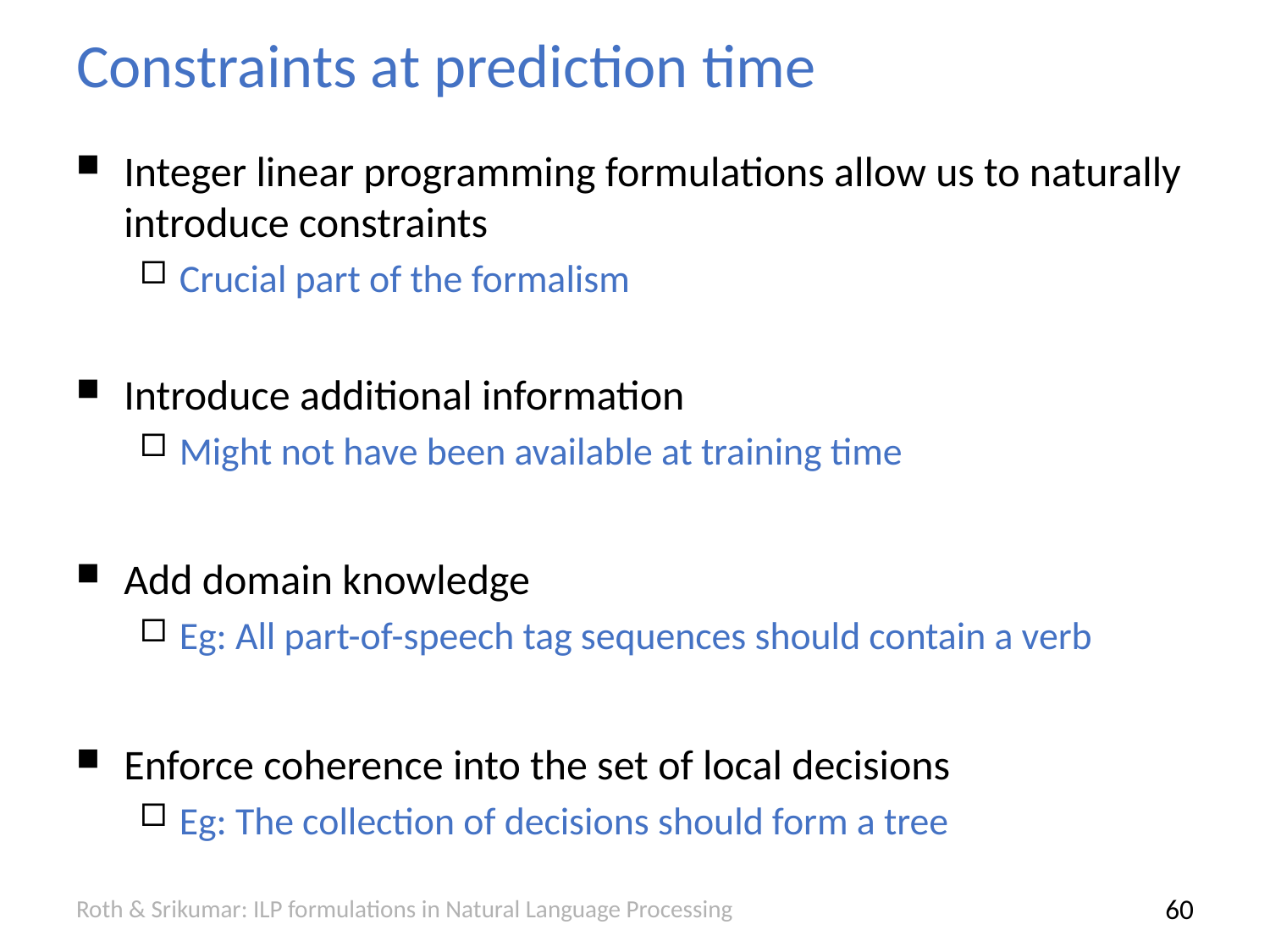

# Constraints at prediction time
Integer linear programming formulations allow us to naturally introduce constraints
Crucial part of the formalism

Introduce additional information
Might not have been available at training time

Add domain knowledge
Eg: All part-of-speech tag sequences should contain a verb

Enforce coherence into the set of local decisions
Eg: The collection of decisions should form a tree

Roth & Srikumar: ILP formulations in Natural Language Processing
60